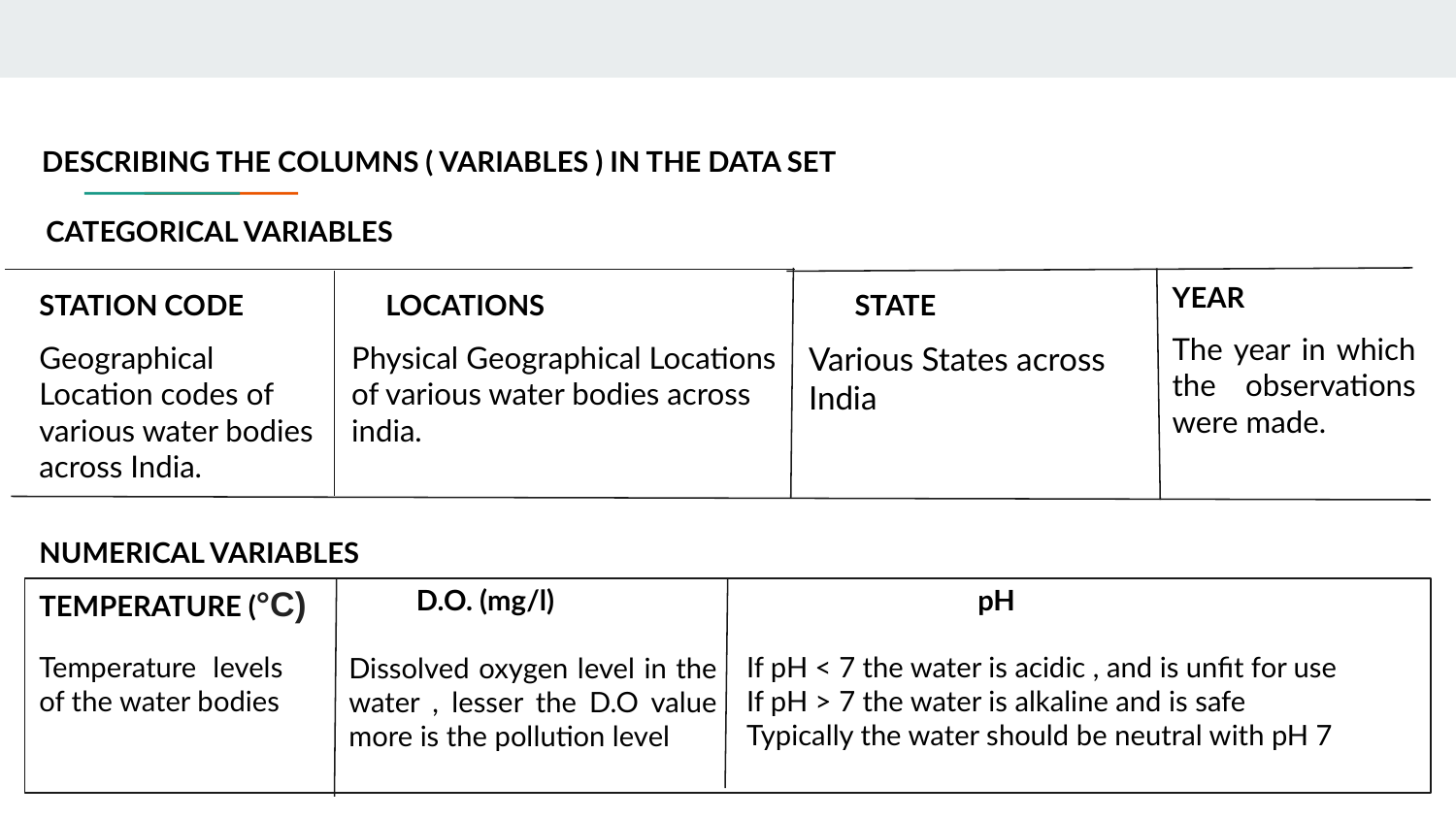

DESCRIBING THE COLUMNS ( VARIABLES ) IN THE DATA SET
CATEGORICAL VARIABLES
YEAR
STATE
STATION CODE
LOCATIONS
The year in which the observations were made.
Geographical Location codes of various water bodies across India.
Physical Geographical Locations of various water bodies across india.
Various States across India
NUMERICAL VARIABLES
TEMPERATURE (°C)
D.O. (mg/l)
pH

Temperature levels of the water bodies
If pH < 7 the water is acidic , and is unfit for use
If pH > 7 the water is alkaline and is safe
Typically the water should be neutral with pH 7
Dissolved oxygen level in the water , lesser the D.O value more is the pollution level